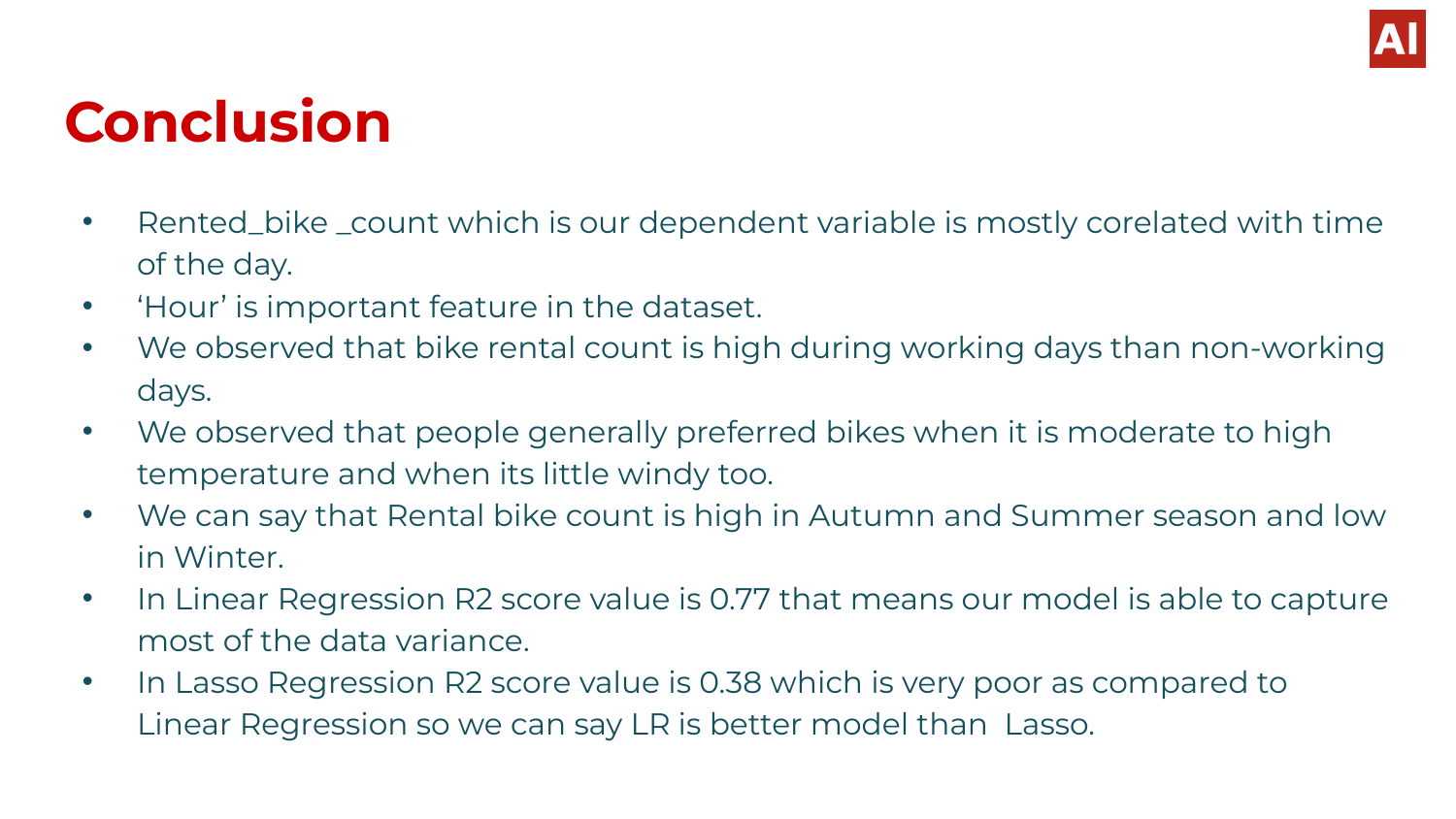

# Conclusion
Rented_bike _count which is our dependent variable is mostly corelated with time of the day.
‘Hour’ is important feature in the dataset.
We observed that bike rental count is high during working days than non-working days.
We observed that people generally preferred bikes when it is moderate to high temperature and when its little windy too.
We can say that Rental bike count is high in Autumn and Summer season and low in Winter.
In Linear Regression R2 score value is 0.77 that means our model is able to capture most of the data variance.
In Lasso Regression R2 score value is 0.38 which is very poor as compared to Linear Regression so we can say LR is better model than  Lasso.